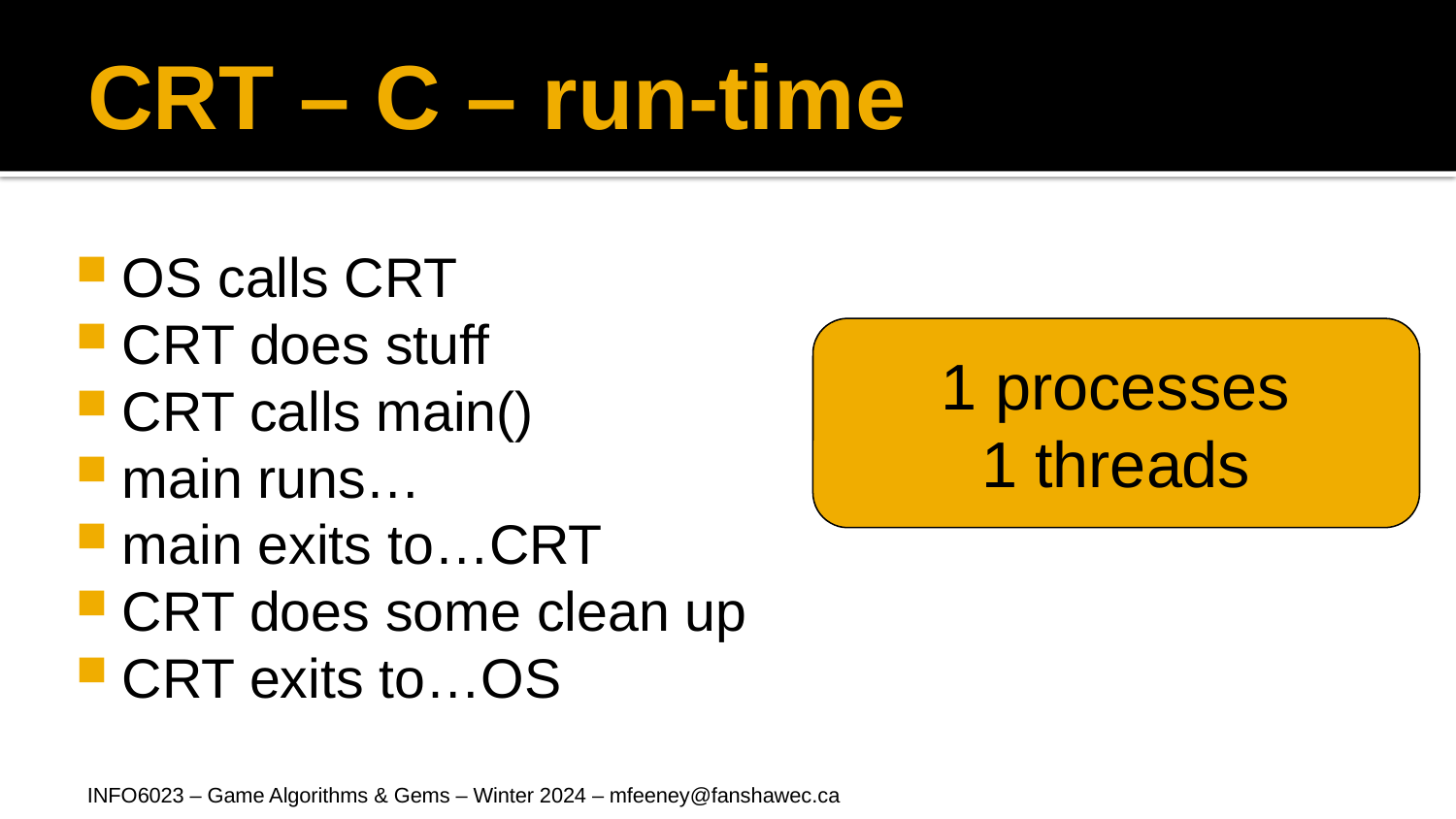

# CRT – C – run-time
OS calls CRT
CRT does stuff
CRT calls main()
main runs…
main exits to…CRT
CRT does some clean up
CRT exits to…OS
1 processes
1 threads